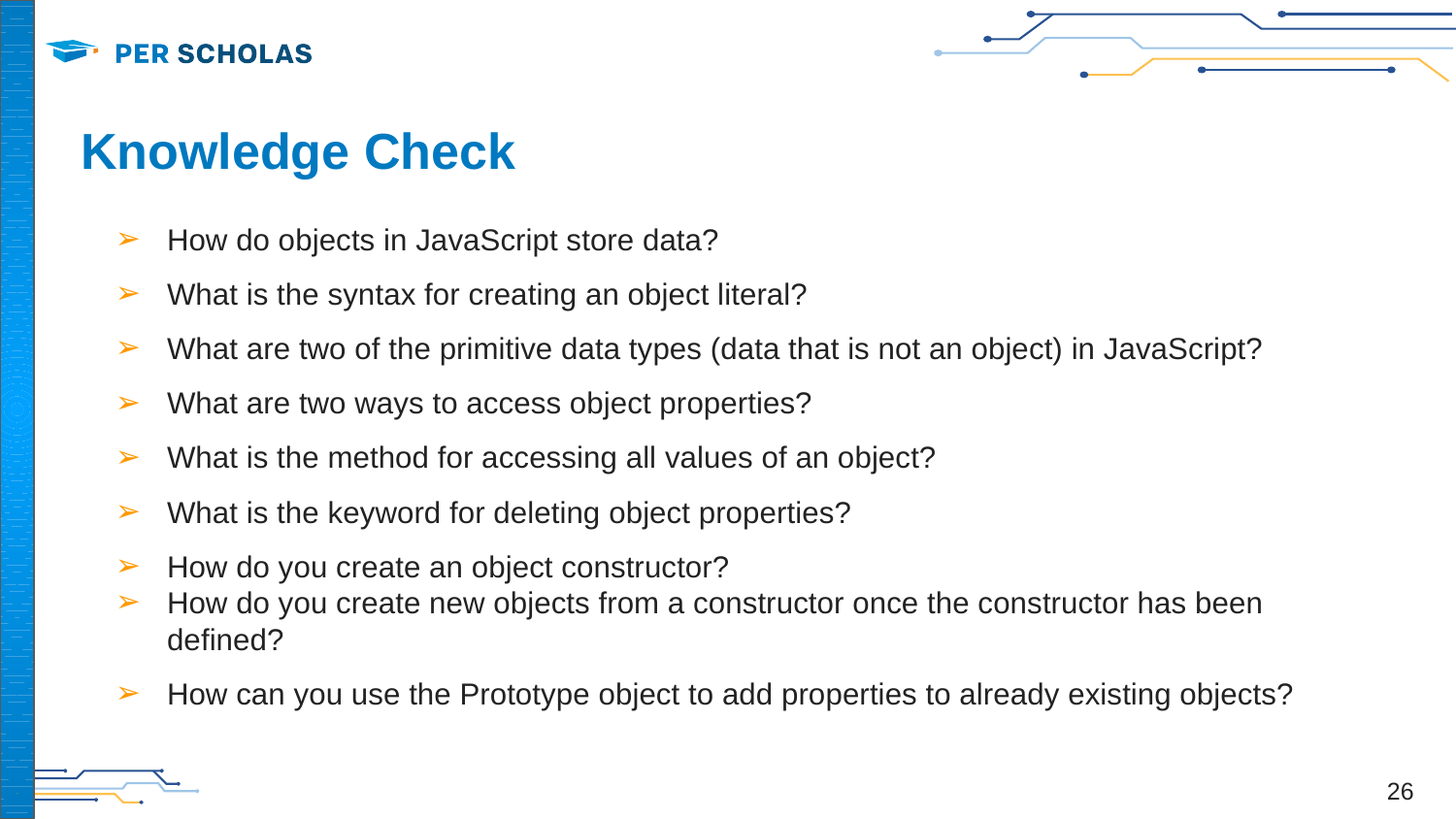

# Knowledge Check
How do objects in JavaScript store data?
What is the syntax for creating an object literal?
What are two of the primitive data types (data that is not an object) in JavaScript?
What are two ways to access object properties?
What is the method for accessing all values of an object?
What is the keyword for deleting object properties?
How do you create an object constructor?
How do you create new objects from a constructor once the constructor has been defined?
How can you use the Prototype object to add properties to already existing objects?
26